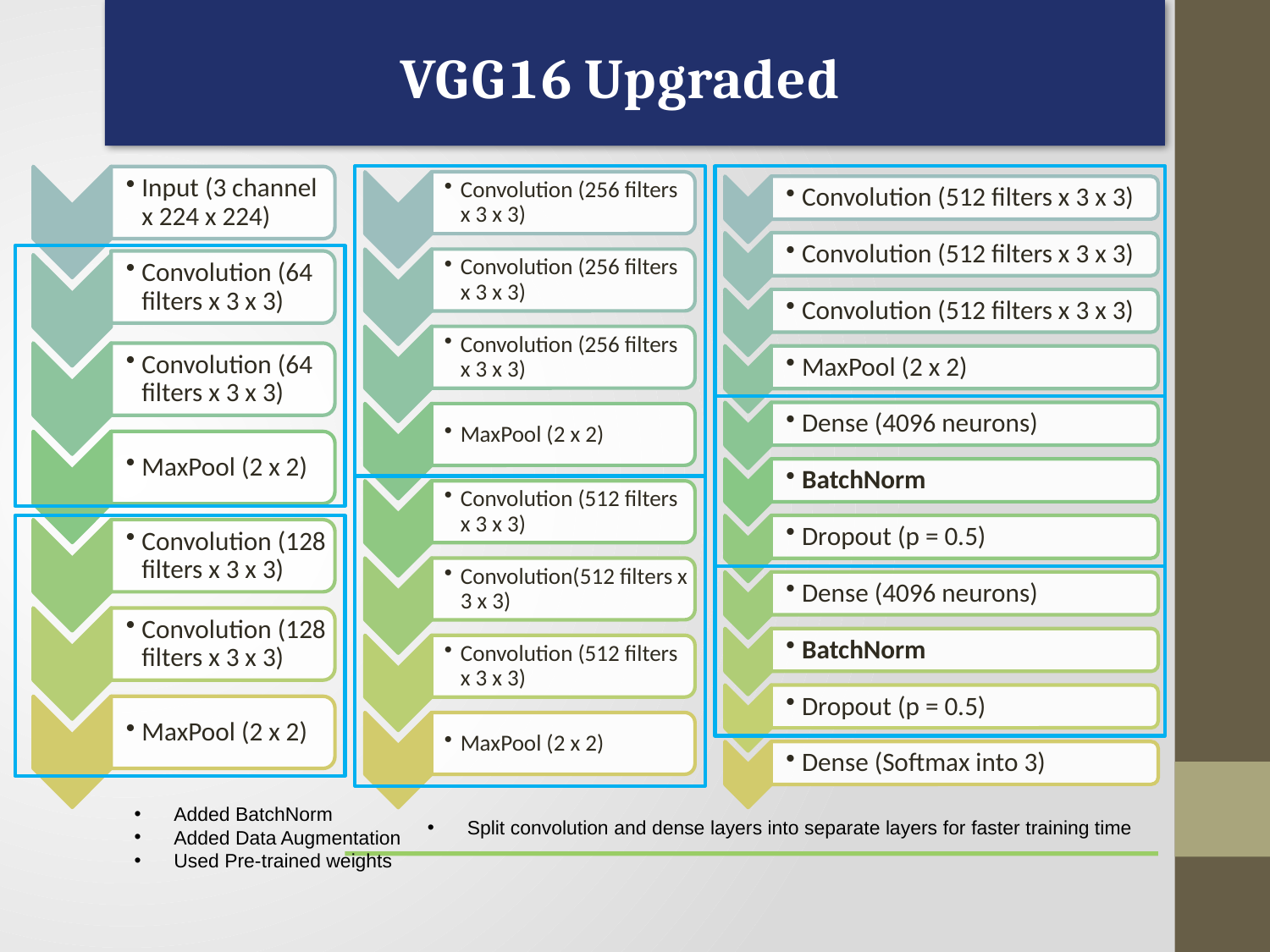

VGG16 Upgraded

Input (3 channel x 224 x 224)

Convolution (64 filters x 3 x 3)

Convolution (64 filters x 3 x 3)

MaxPool (2 x 2)

Convolution (128 filters x 3 x 3)

Convolution (128 filters x 3 x 3)

MaxPool (2 x 2)

Convolution (256 filters x 3 x 3)

Convolution (256 filters x 3 x 3)

Convolution (256 filters x 3 x 3)

MaxPool (2 x 2)

Convolution (512 filters x 3 x 3)

Convolution(512 filters x 3 x 3)

Convolution (512 filters x 3 x 3)

MaxPool (2 x 2)

Convolution (512 filters x 3 x 3)

Convolution (512 filters x 3 x 3)

Convolution (512 filters x 3 x 3)

MaxPool (2 x 2)

Dense (4096 neurons)

BatchNorm

Dropout (p = 0.5)

Dense (4096 neurons)

BatchNorm

Dropout (p = 0.5)

Dense (Softmax into 3)

Added BatchNorm
Added Data Augmentation
Used Pre-trained weights
Split convolution and dense layers into separate layers for faster training time